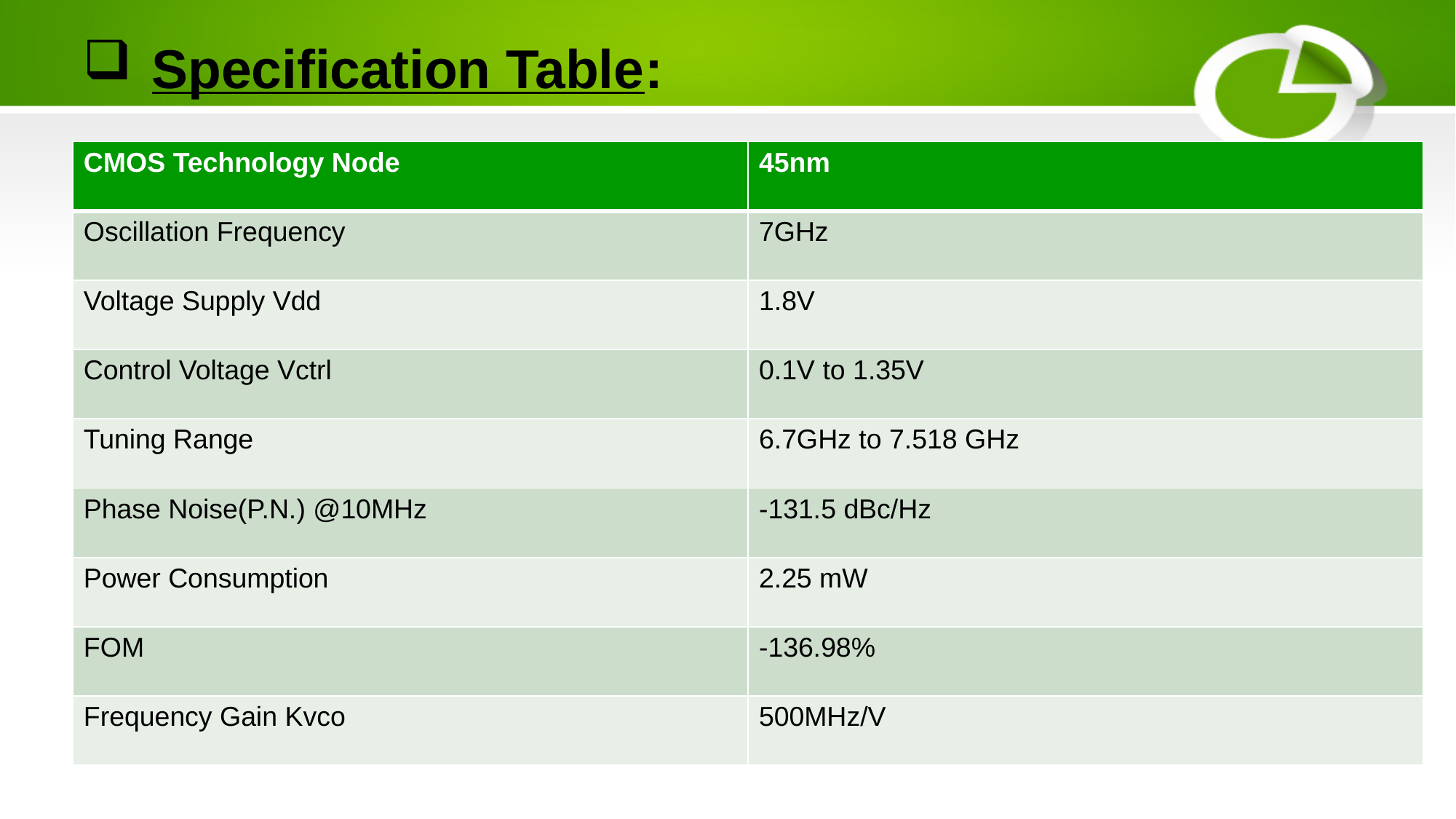

# Specification Table:
| CMOS Technology Node | 45nm |
| --- | --- |
| Oscillation Frequency | 7GHz |
| Voltage Supply Vdd | 1.8V |
| Control Voltage Vctrl | 0.1V to 1.35V |
| Tuning Range | 6.7GHz to 7.518 GHz |
| Phase Noise(P.N.) @10MHz | -131.5 dBc/Hz |
| Power Consumption | 2.25 mW |
| FOM | -136.98% |
| Frequency Gain Kvco | 500MHz/V |